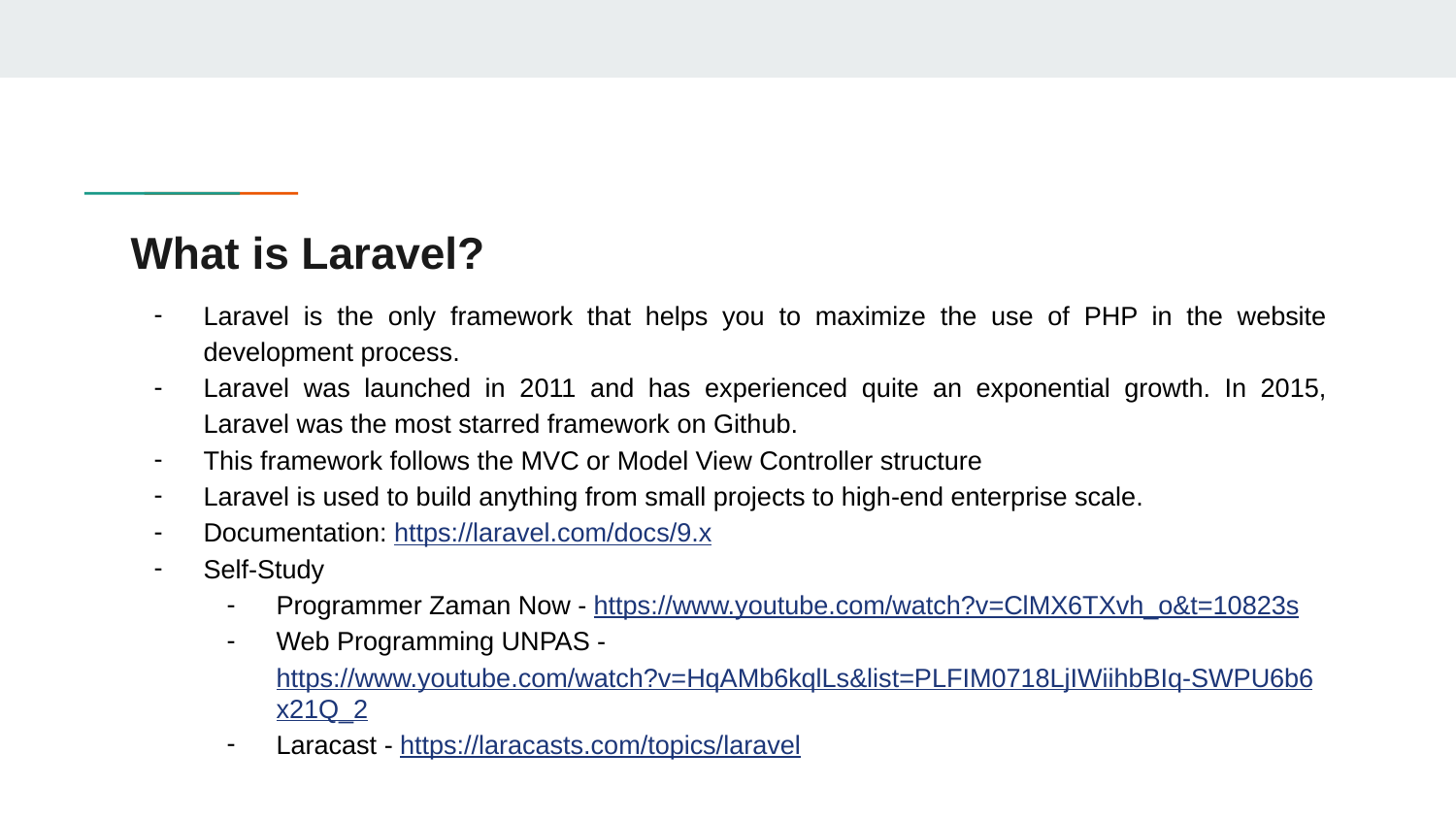

# What is Laravel?
Laravel is the only framework that helps you to maximize the use of PHP in the website development process.
Laravel was launched in 2011 and has experienced quite an exponential growth. In 2015, Laravel was the most starred framework on Github.
This framework follows the MVC or Model View Controller structure
Laravel is used to build anything from small projects to high-end enterprise scale.
Documentation: https://laravel.com/docs/9.x
Self-Study
Programmer Zaman Now - https://www.youtube.com/watch?v=ClMX6TXvh_o&t=10823s
Web Programming UNPAS - https://www.youtube.com/watch?v=HqAMb6kqlLs&list=PLFIM0718LjIWiihbBIq-SWPU6b6x21Q_2
Laracast - https://laracasts.com/topics/laravel